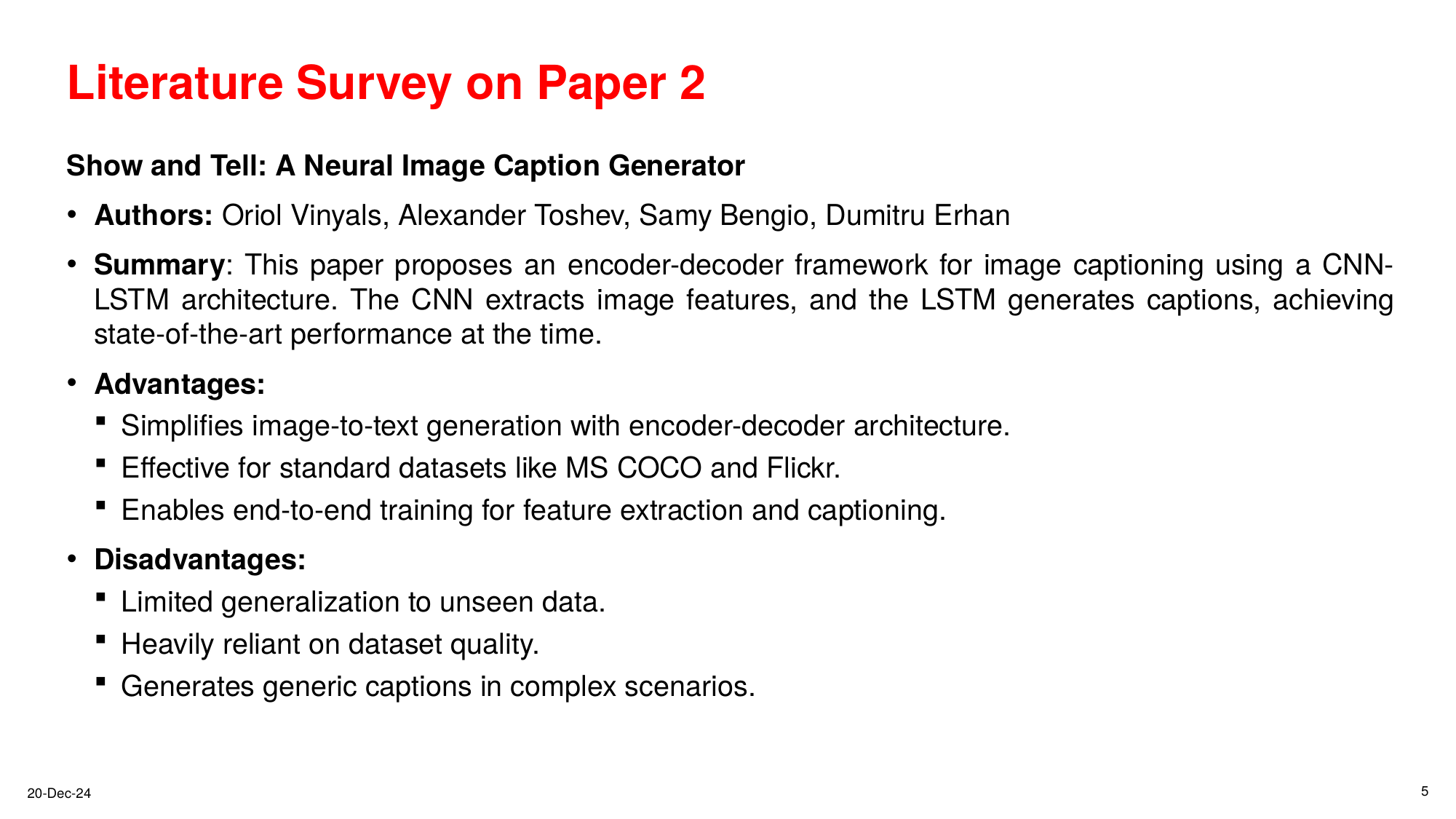

# Literature Survey on Paper 2
Show and Tell: A Neural Image Caption Generator
Authors: Oriol Vinyals, Alexander Toshev, Samy Bengio, Dumitru Erhan
Summary: This paper proposes an encoder-decoder framework for image captioning using a CNN-LSTM architecture. The CNN extracts image features, and the LSTM generates captions, achieving state-of-the-art performance at the time.
Advantages:
Simplifies image-to-text generation with encoder-decoder architecture.
Effective for standard datasets like MS COCO and Flickr.
Enables end-to-end training for feature extraction and captioning.
Disadvantages:
Limited generalization to unseen data.
Heavily reliant on dataset quality.
Generates generic captions in complex scenarios.

20-Dec-24
5